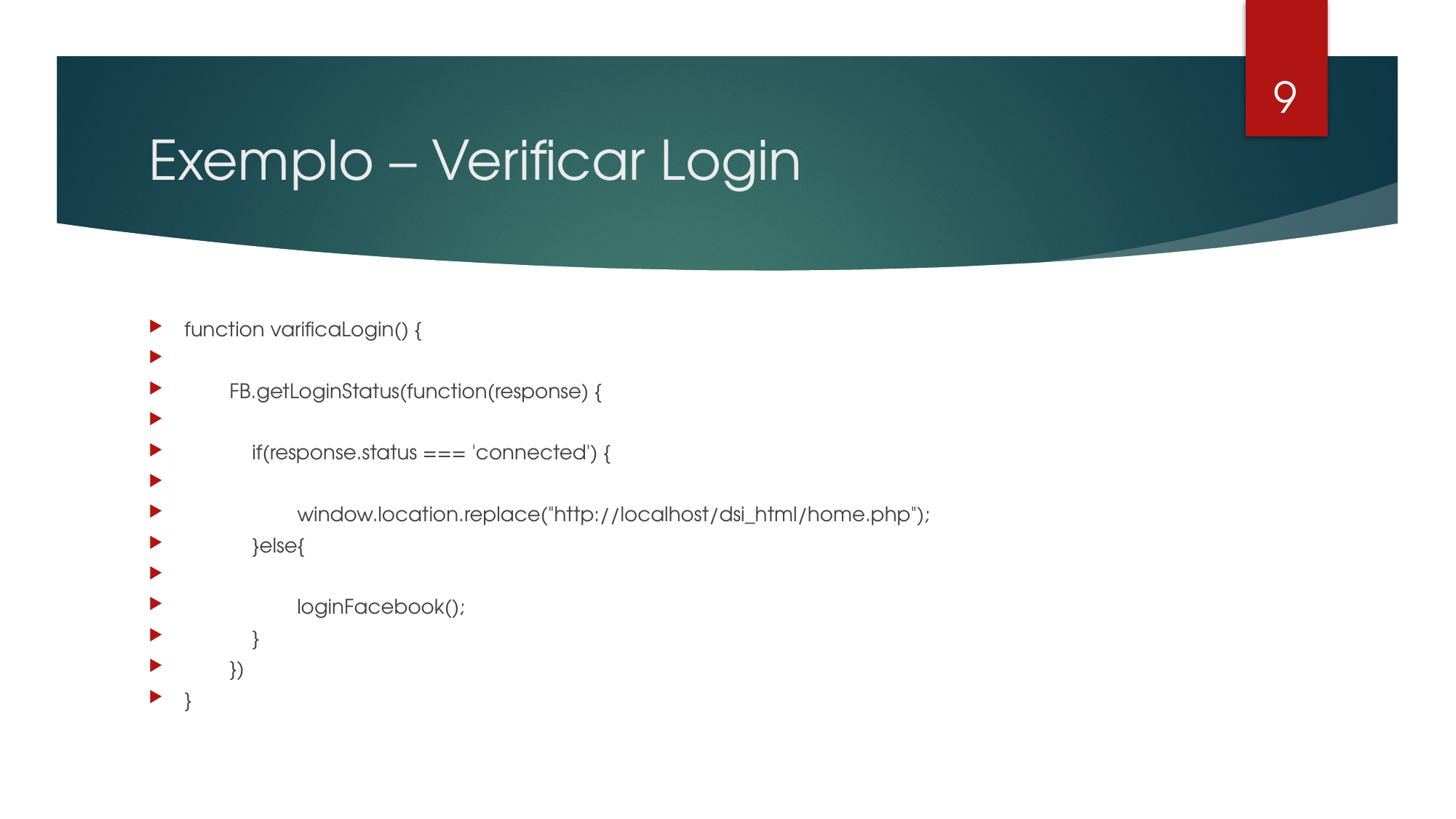

9
# Exemplo – Verificar Login
function varificaLogin() {

        FB.getLoginStatus(function(response) {

            if(response.status === 'connected') {

                    window.location.replace("http://localhost/dsi_html/home.php");
            }else{

                    loginFacebook();
            }
        })
}